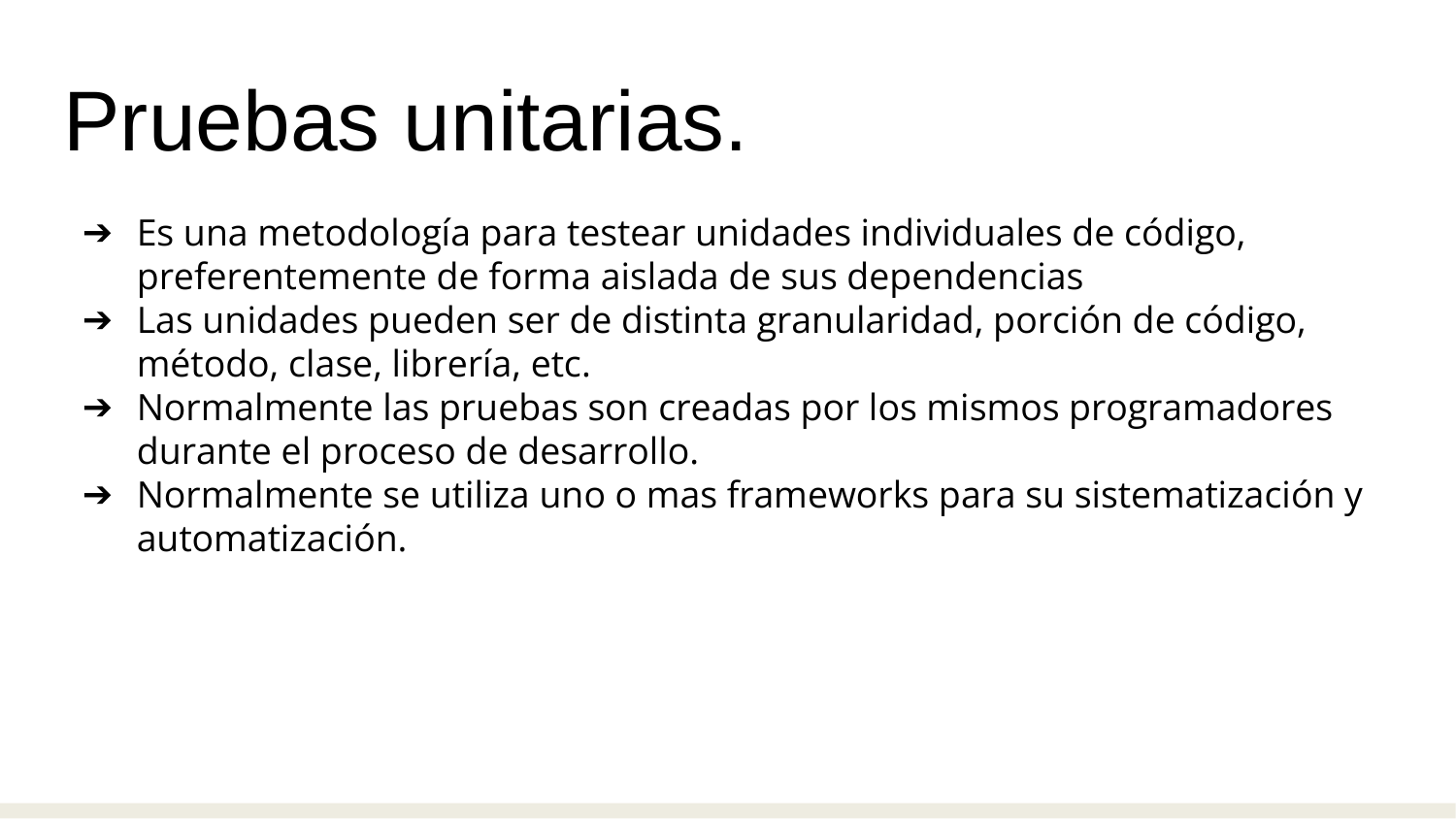

Pruebas unitarias.
Es una metodología para testear unidades individuales de código, preferentemente de forma aislada de sus dependencias
Las unidades pueden ser de distinta granularidad, porción de código, método, clase, librería, etc.
Normalmente las pruebas son creadas por los mismos programadores durante el proceso de desarrollo.
Normalmente se utiliza uno o mas frameworks para su sistematización y automatización.